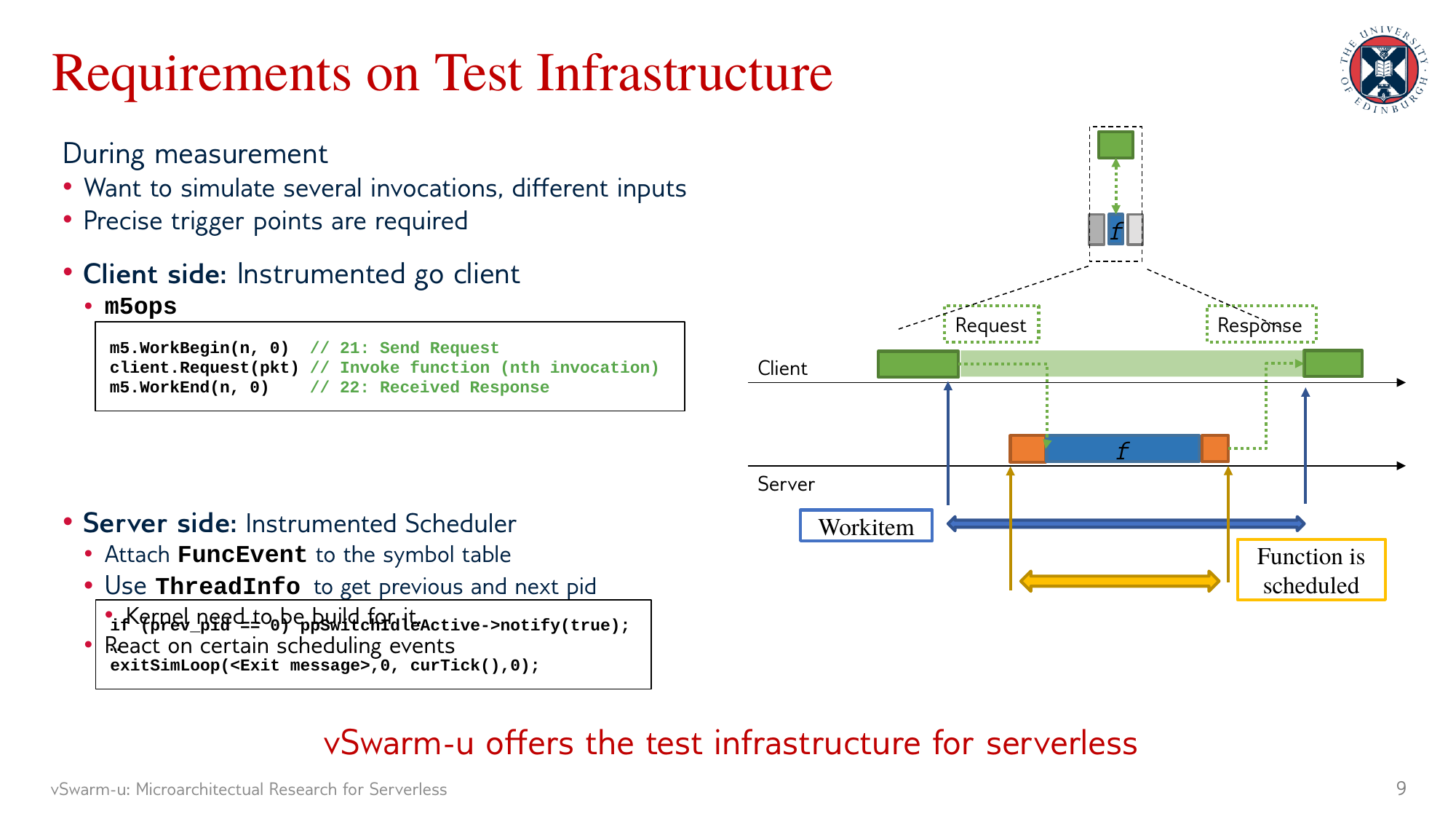

# Requirements on Test Infrastructure

During measurement
Want to simulate several invocations, different inputs
Precise trigger points are required
Client side: Instrumented go client
m5ops

Server side: Instrumented Scheduler
Attach FuncEvent to the symbol table
Use ThreadInfo to get previous and next pid
Kernel need to be build for it.
React on certain scheduling events

f

Response
Request
m5.WorkBegin(n, 0)  // 21: Send Request client.Request(pkt) // Invoke function (nth invocation)
m5.WorkEnd(n, 0)    // 22: Received Response
Client

f

Server
Workitem

Function is scheduled

if (prev_pid == 0) ppSwitchIdleActive->notify(true);
…
exitSimLoop(<Exit message>,0, curTick(),0);
vSwarm-u offers the test infrastructure for serverless

vSwarm-u: Microarchitectual Research for Serverless
9